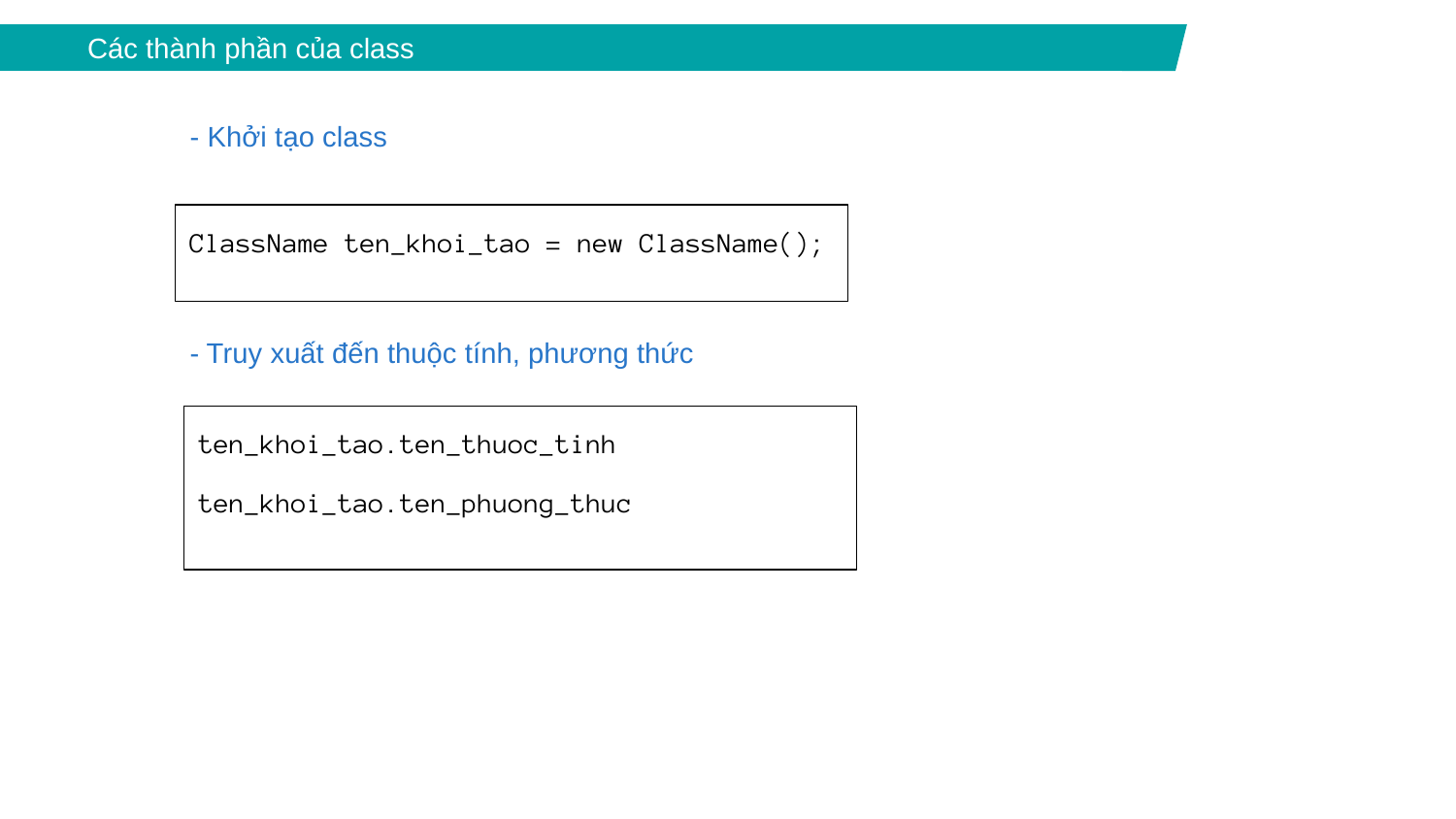

Các thành phần của class

- Khởi tạo class
ClassName ten_khoi_tao = new ClassName();

- Truy xuất đến thuộc tính, phương thức
ten_khoi_tao.ten_thuoc_tinh
ten_khoi_tao.ten_phuong_thuc